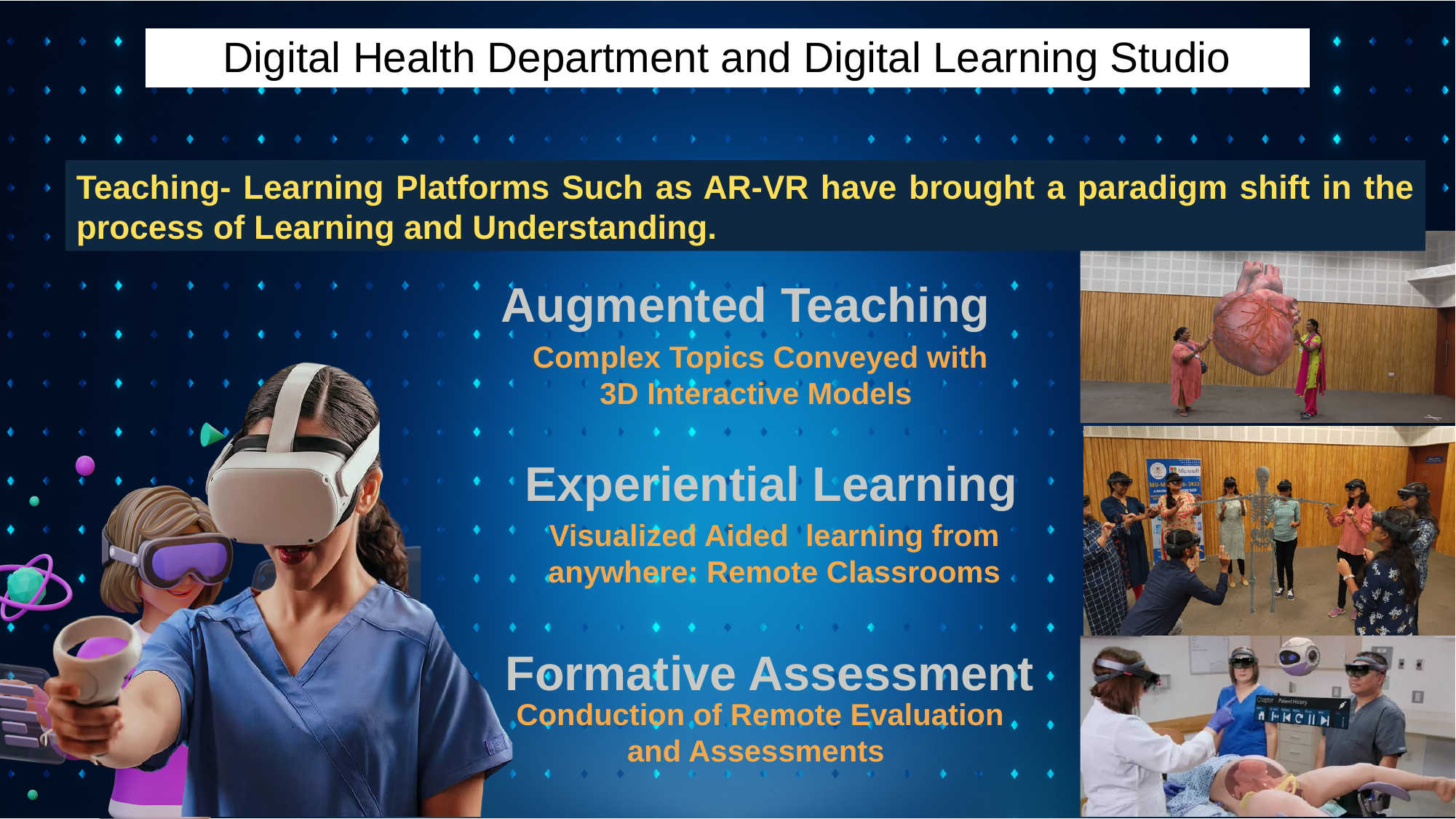

Digital Health Department and Digital Learning Studio
Teaching- Learning Platforms Such as AR-VR have brought a paradigm shift in the process of Learning and Understanding.

Augmented Teaching

Complex Topics Conveyed with 3D Interactive Models
Experiential Learning

Visualized Aided  learning from anywhere: Remote Classrooms
Formative Assessment

Conduction of Remote Evaluation and Assessments